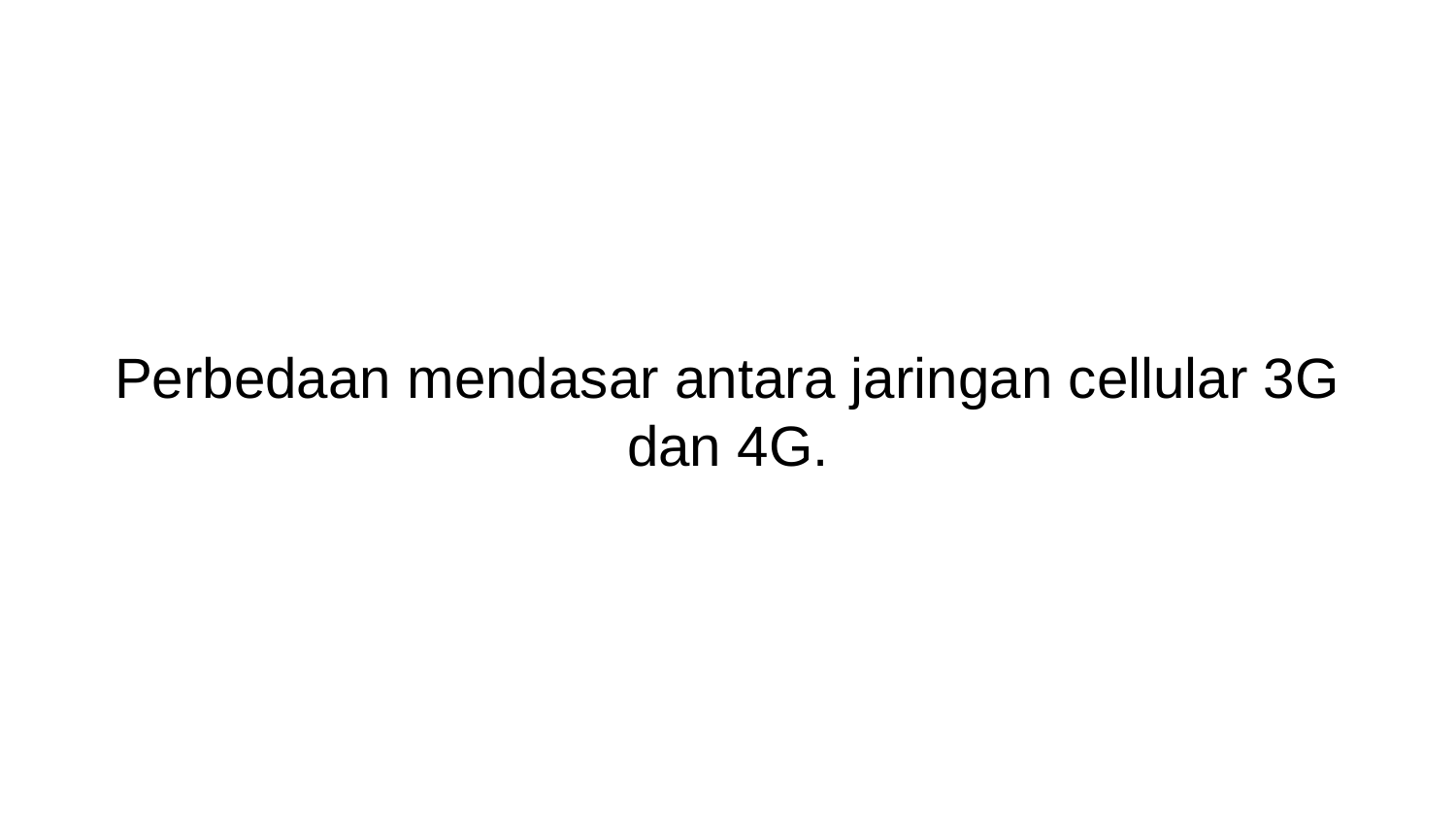

# Perbedaan mendasar antara jaringan cellular 3G dan 4G.